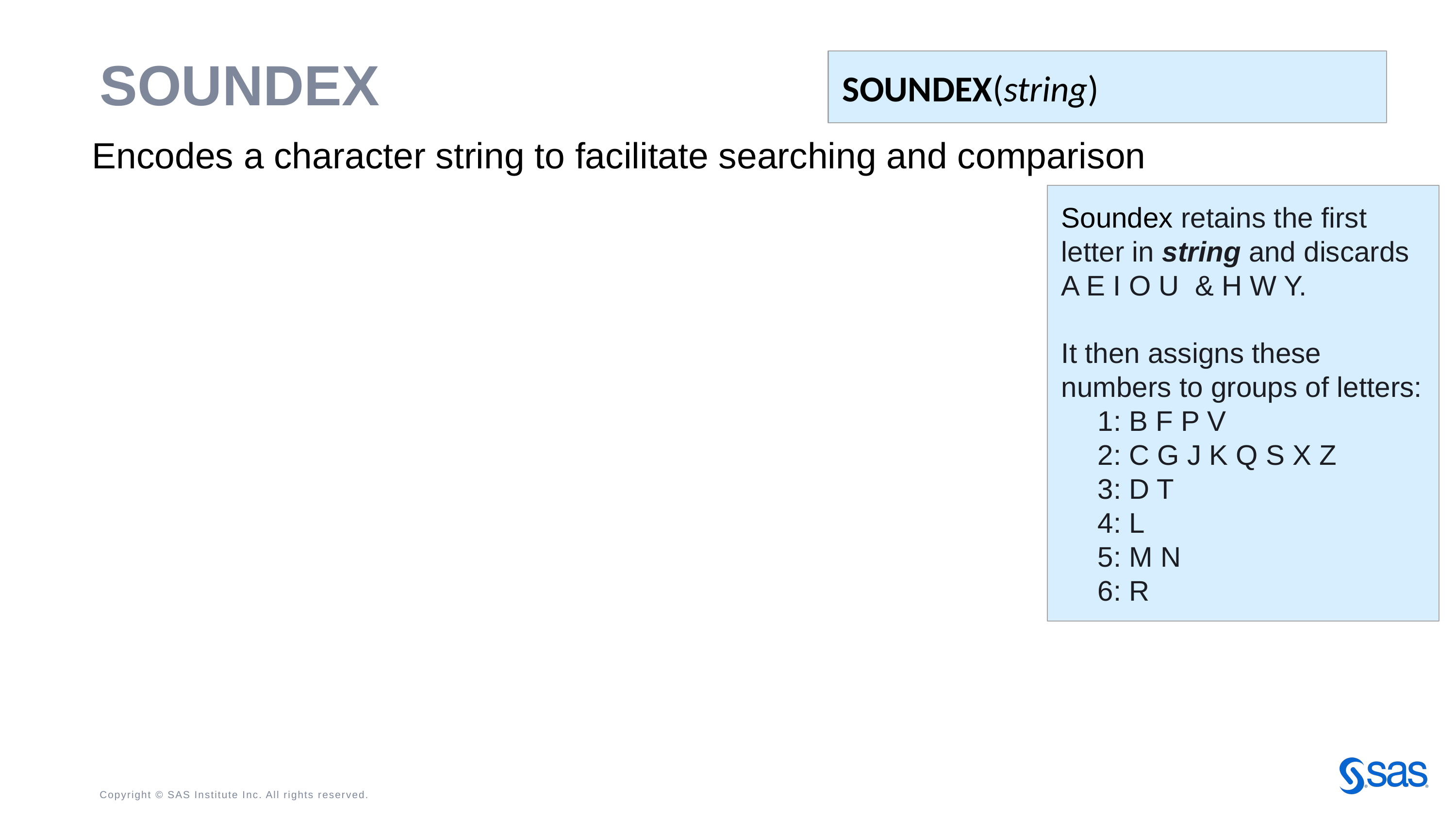

SOUNDEX(string)
# SOUNDEX
Encodes a character string to facilitate searching and comparison
Soundex retains the first letter in string and discards
A E I O U  & H W Y.

It then assigns these numbers to groups of letters:
1: B F P V
2: C G J K Q S X Z
3: D T
4: L
5: M N
6: R